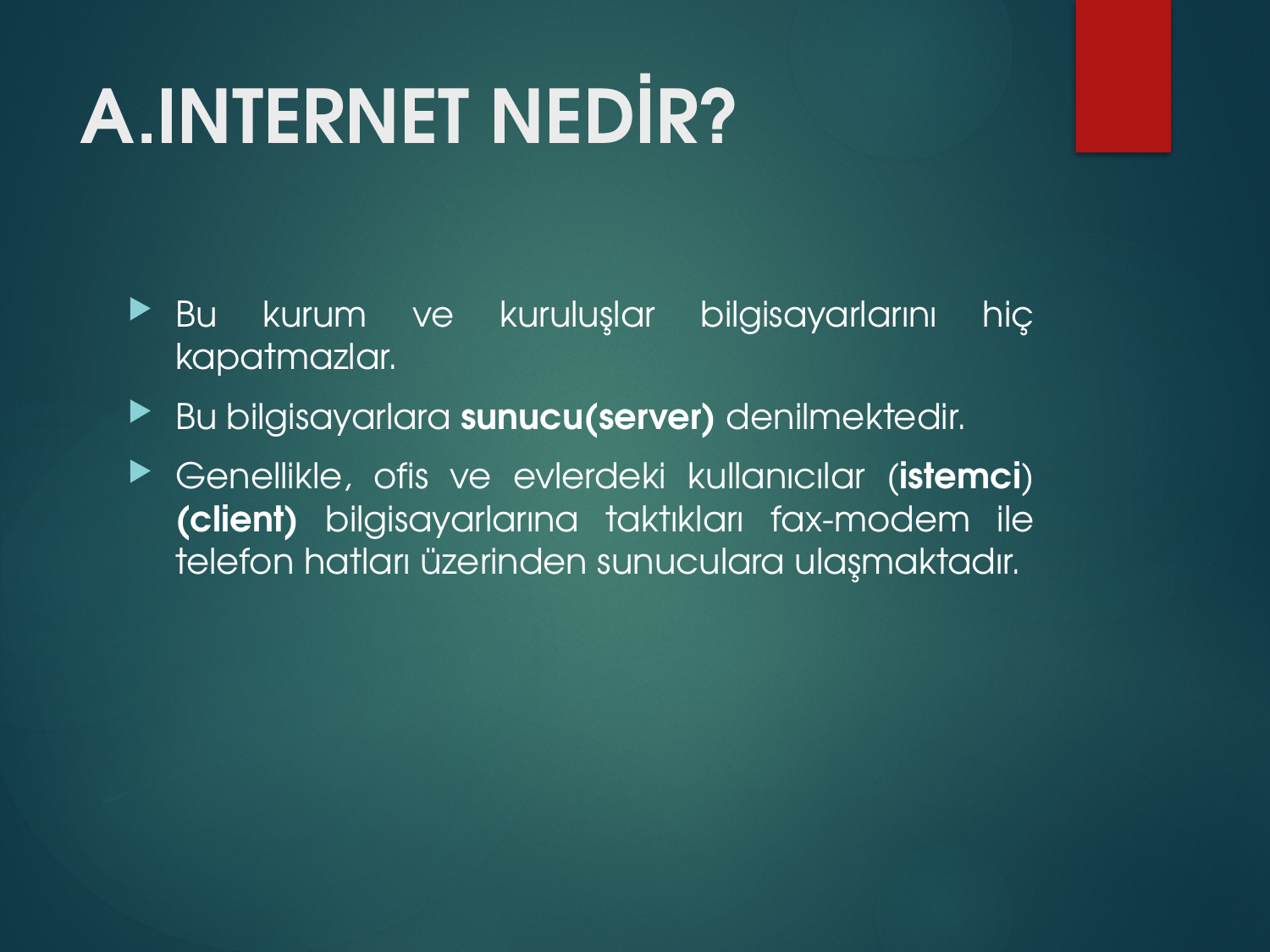

# A.INTERNET NEDİR?
Bu kurum ve kuruluşlar bilgisayarlarını hiç kapatmazlar.
Bu bilgisayarlara sunucu(server) denilmektedir.
Genellikle, ofis ve evlerdeki kullanıcılar (istemci)(client) bilgisayarlarına taktıkları fax-modem ile telefon hatları üzerinden sunuculara ulaşmaktadır.